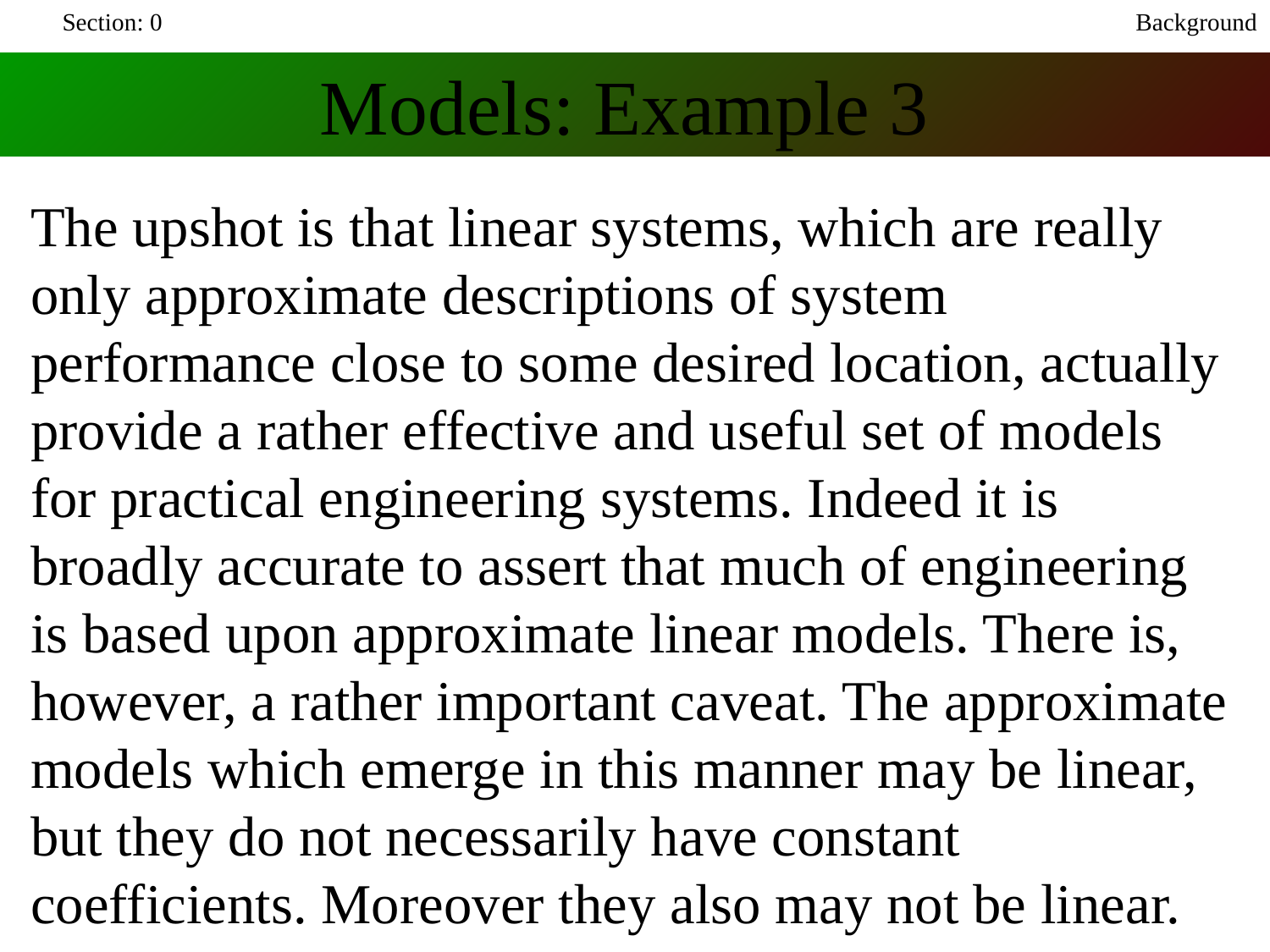

Section: 0
Background
Models: Example 3

The upshot is that linear systems, which are really only approximate descriptions of system performance close to some desired location, actually provide a rather effective and useful set of models for practical engineering systems. Indeed it is broadly accurate to assert that much of engineering is based upon approximate linear models. There is, however, a rather important caveat. The approximate models which emerge in this manner may be linear, but they do not necessarily have constant coefficients. Moreover they also may not be linear.